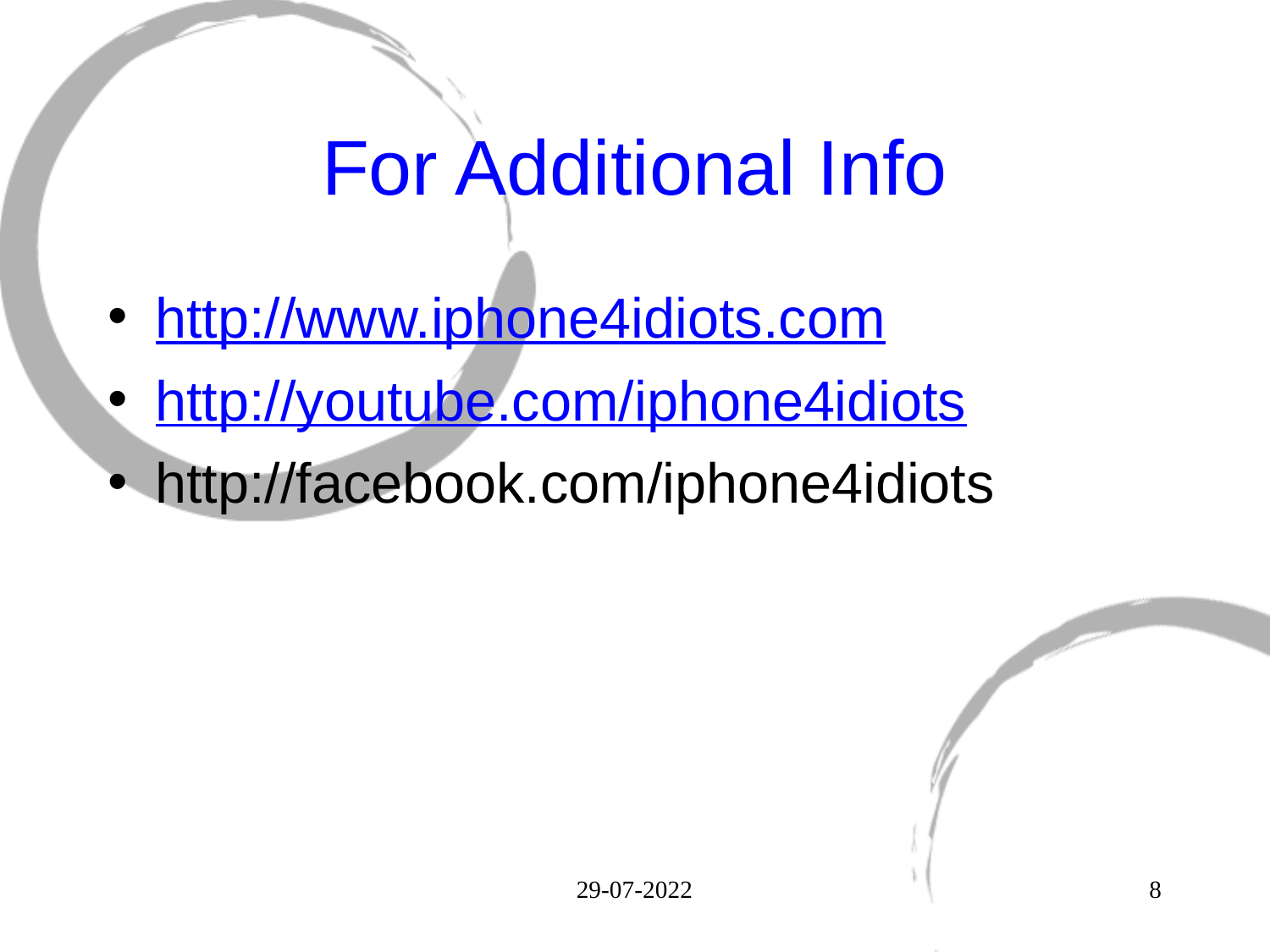

# For Additional Info
http://www.iphone4idiots.com
http://youtube.com/iphone4idiots
http://facebook.com/iphone4idiots
29-07-2022
8